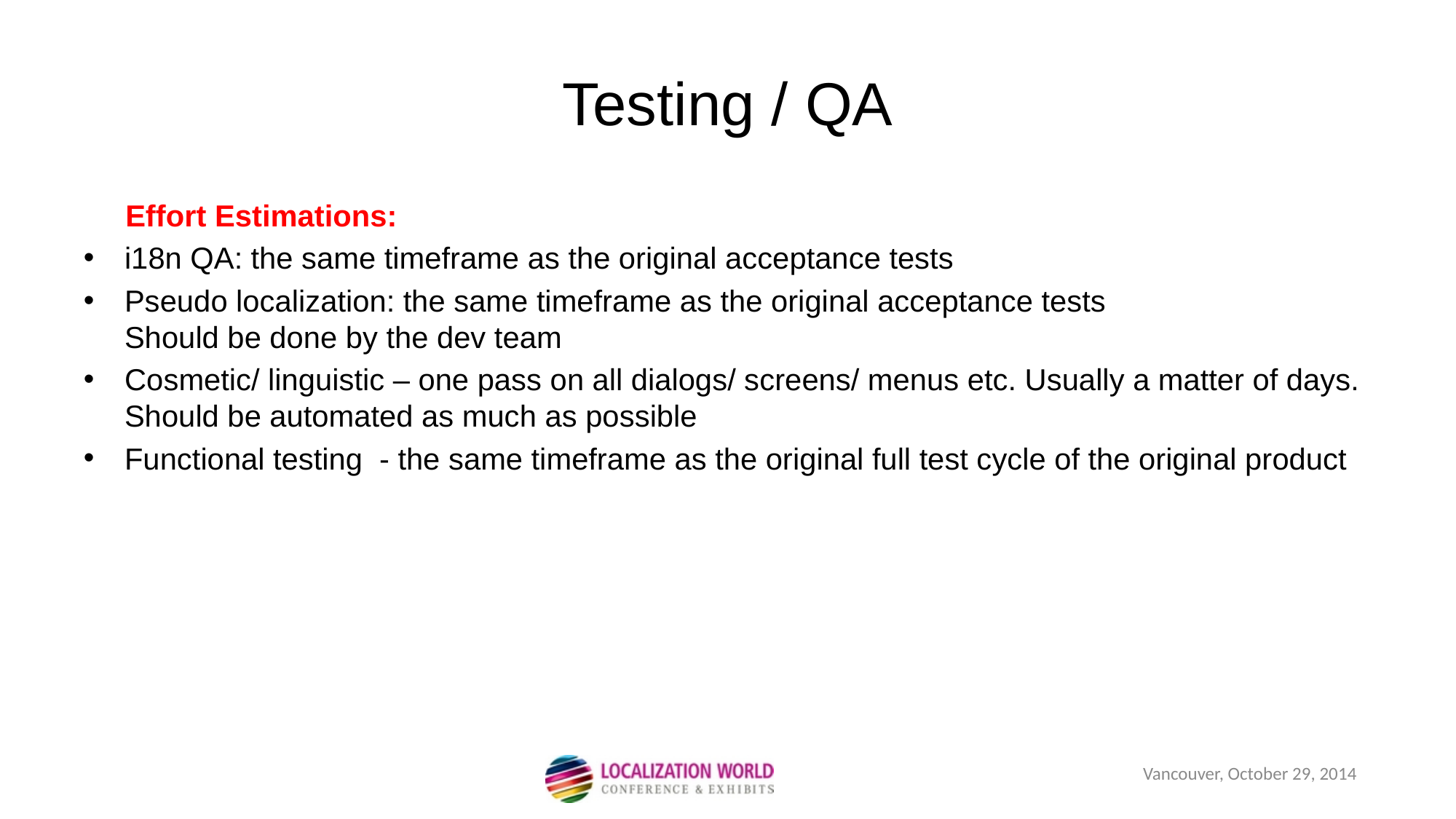

Testing / QA
     Effort Estimations:
i18n QA: the same timeframe as the original acceptance tests
Pseudo localization: the same timeframe as the original acceptance tests
Should be done by the dev team
Cosmetic/ linguistic – one pass on all dialogs/ screens/ menus etc. Usually a matter of days.
Should be automated as much as possible
Functional testing  - the same timeframe as the original full test cycle of the original product